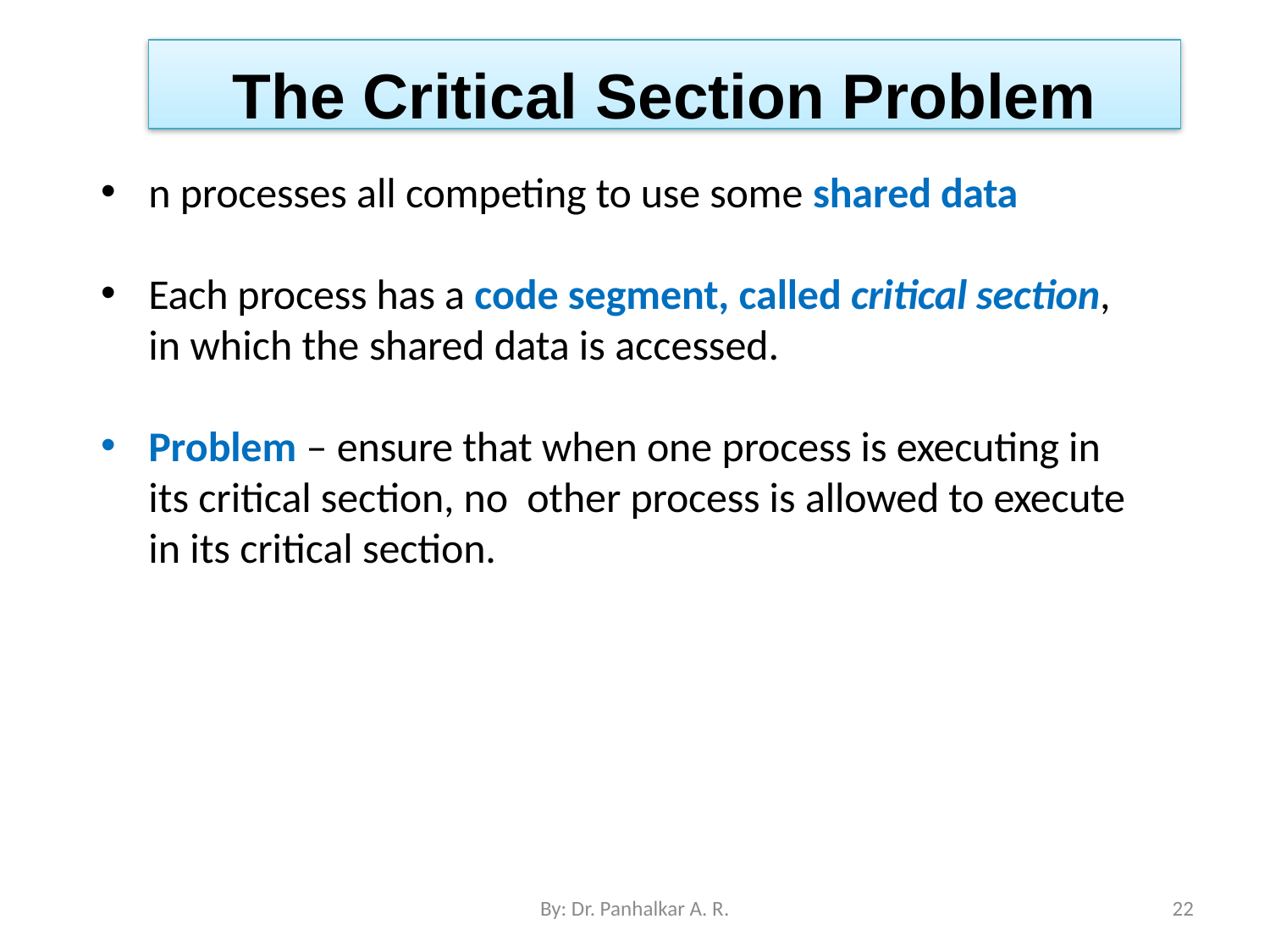

The Critical Section Problem
n processes all competing to use some shared data

Each process has a code segment, called critical section, in which the shared data is accessed.

Problem – ensure that when one process is executing in its critical section, no  other process is allowed to execute in its critical section.
By: Dr. Panhalkar A. R.
22